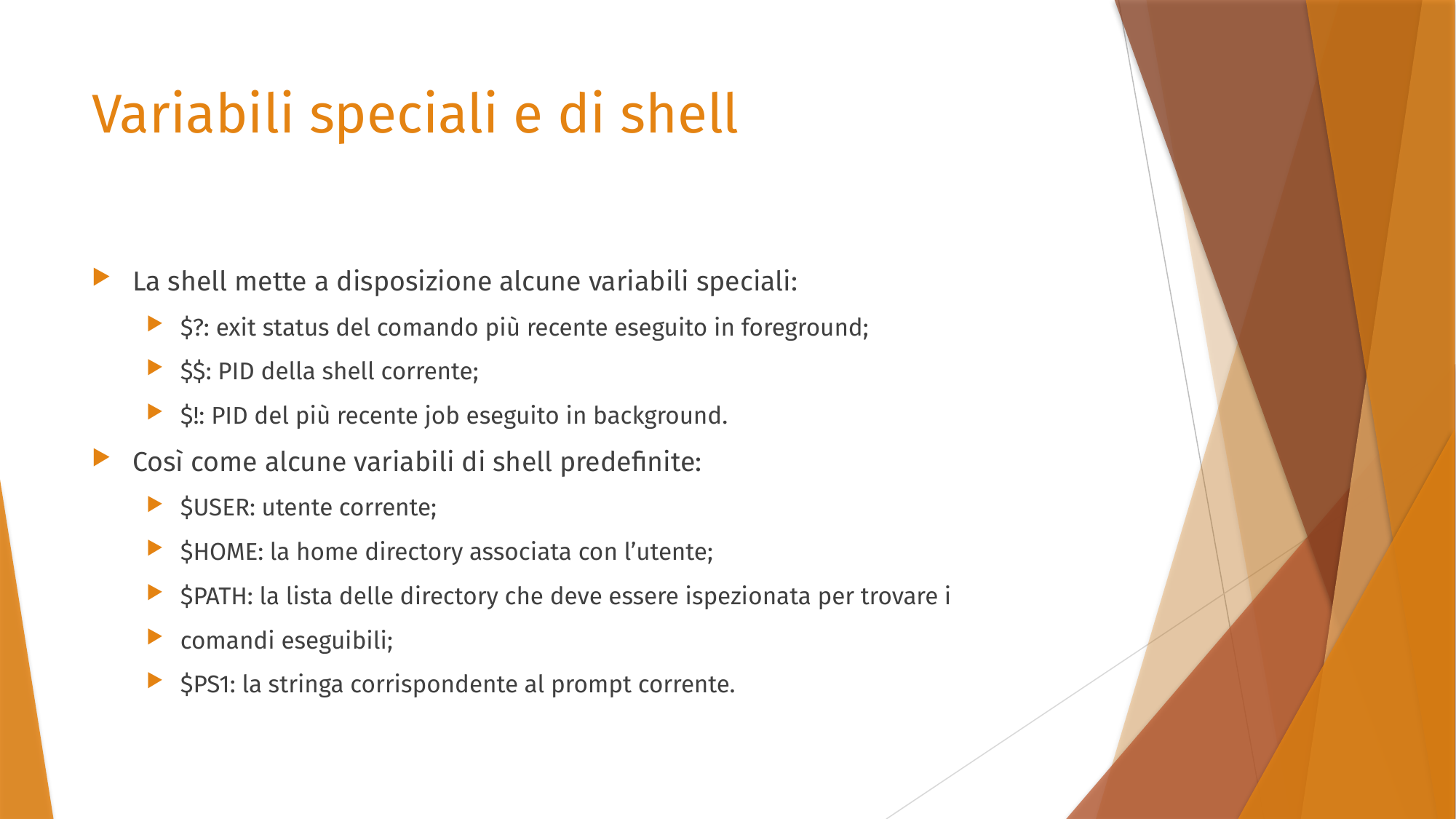

# Variabili speciali e di shell
La shell mette a disposizione alcune variabili speciali:
$?: exit status del comando più recente eseguito in foreground;
$$: PID della shell corrente;
$!: PID del più recente job eseguito in background.
Così come alcune variabili di shell predefinite:
$USER: utente corrente;
$HOME: la home directory associata con l’utente;
$PATH: la lista delle directory che deve essere ispezionata per trovare i
comandi eseguibili;
$PS1: la stringa corrispondente al prompt corrente.